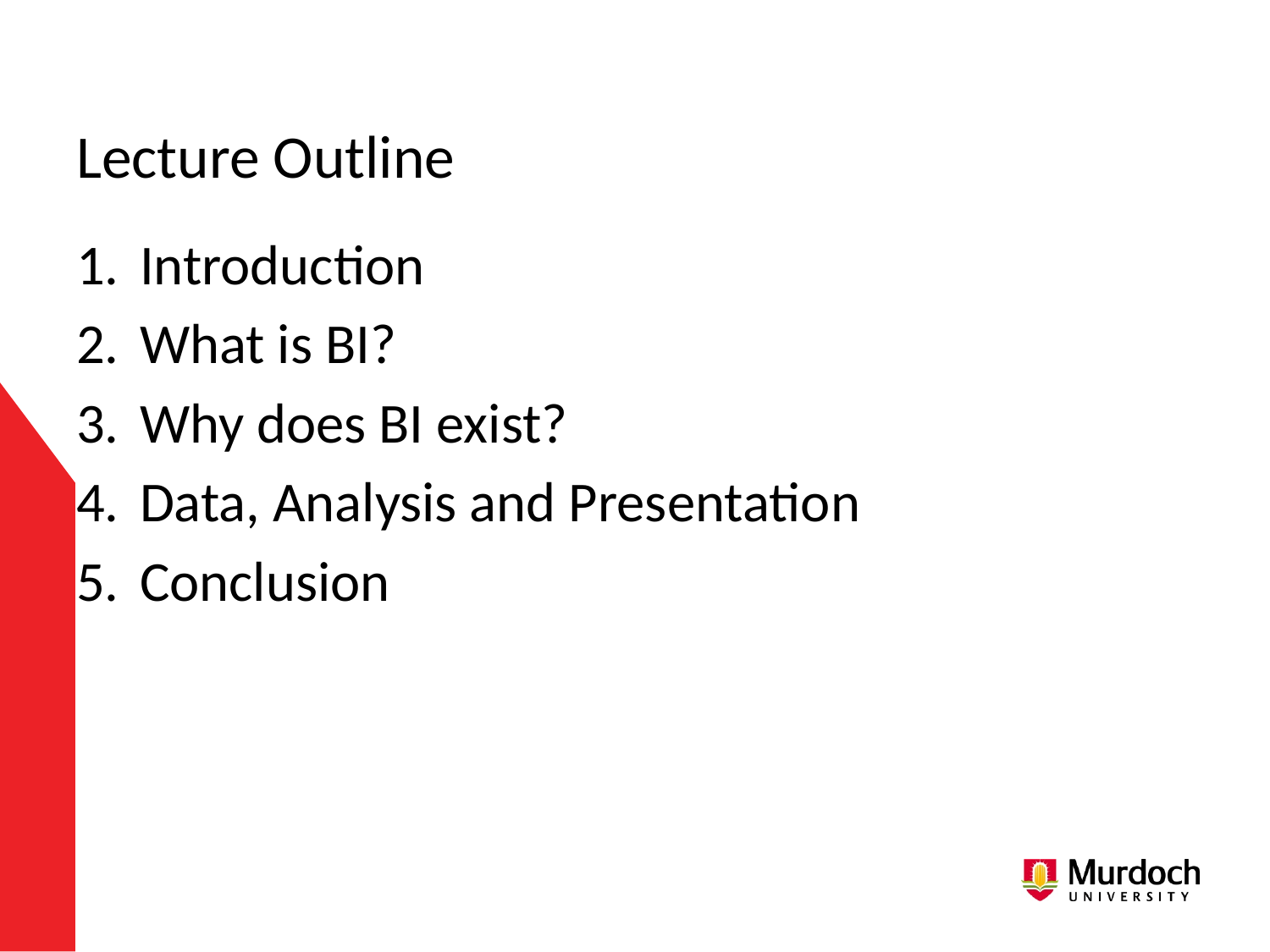

# Lecture Outline
Introduction
What is BI?
Why does BI exist?
Data, Analysis and Presentation
Conclusion